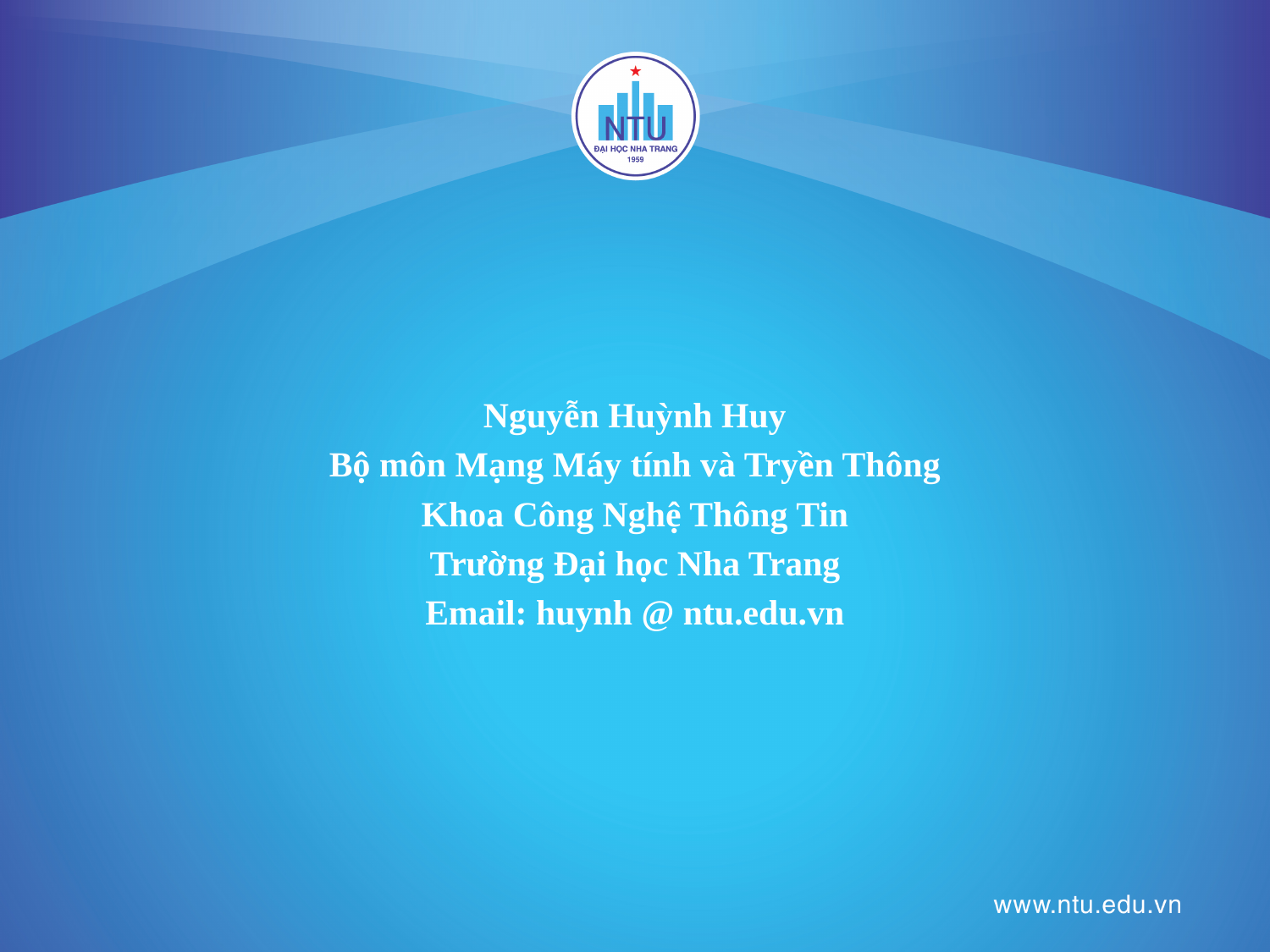

Nguyễn Huỳnh Huy
Bộ môn Mạng Máy tính và Tryền Thông
Khoa Công Nghệ Thông Tin
Trường Đại học Nha Trang
Email: huynh @ ntu.edu.vn